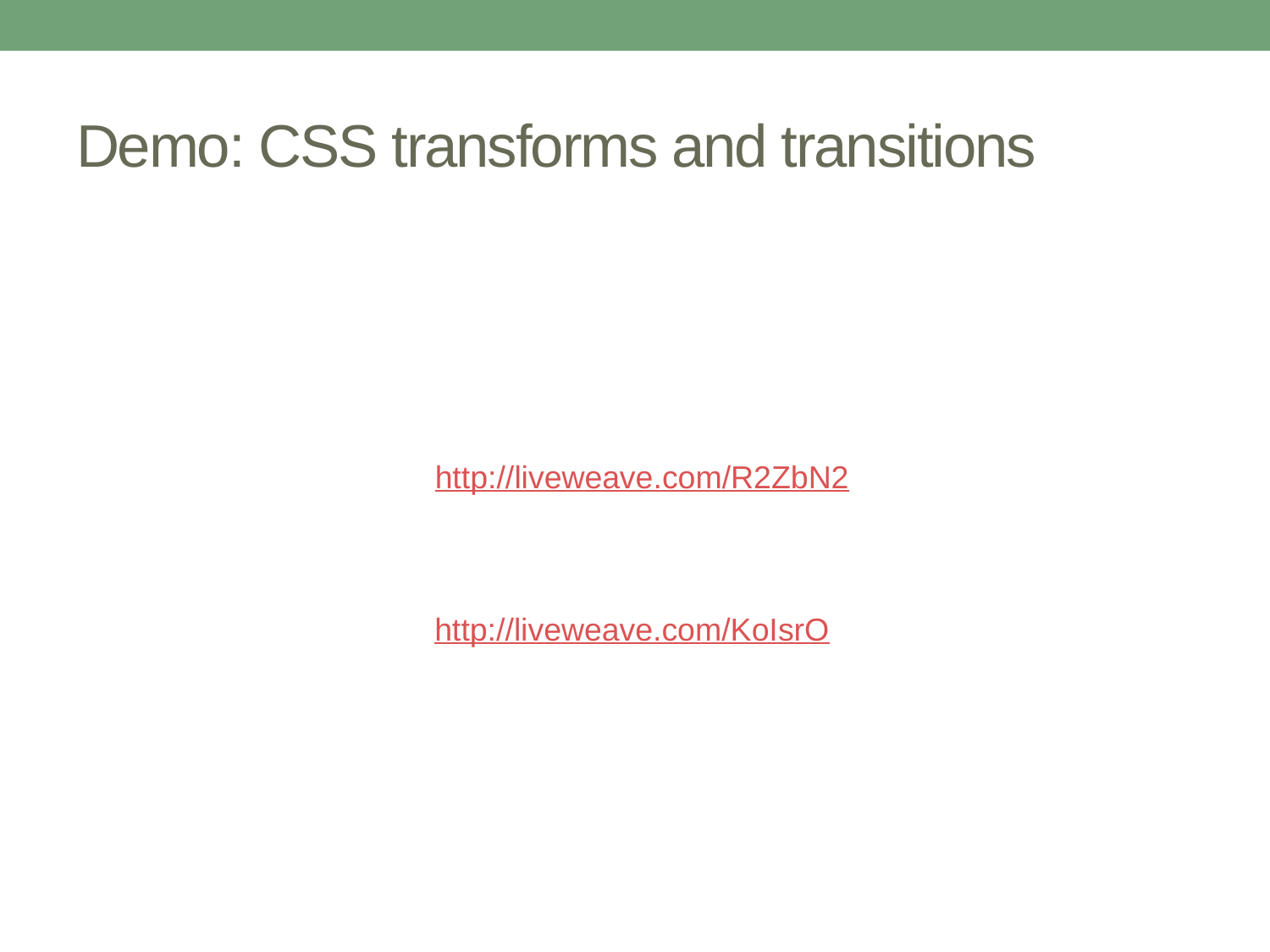

# Demo: CSS transforms and transitions
http://liveweave.com/R2ZbN2
http://liveweave.com/KoIsrO